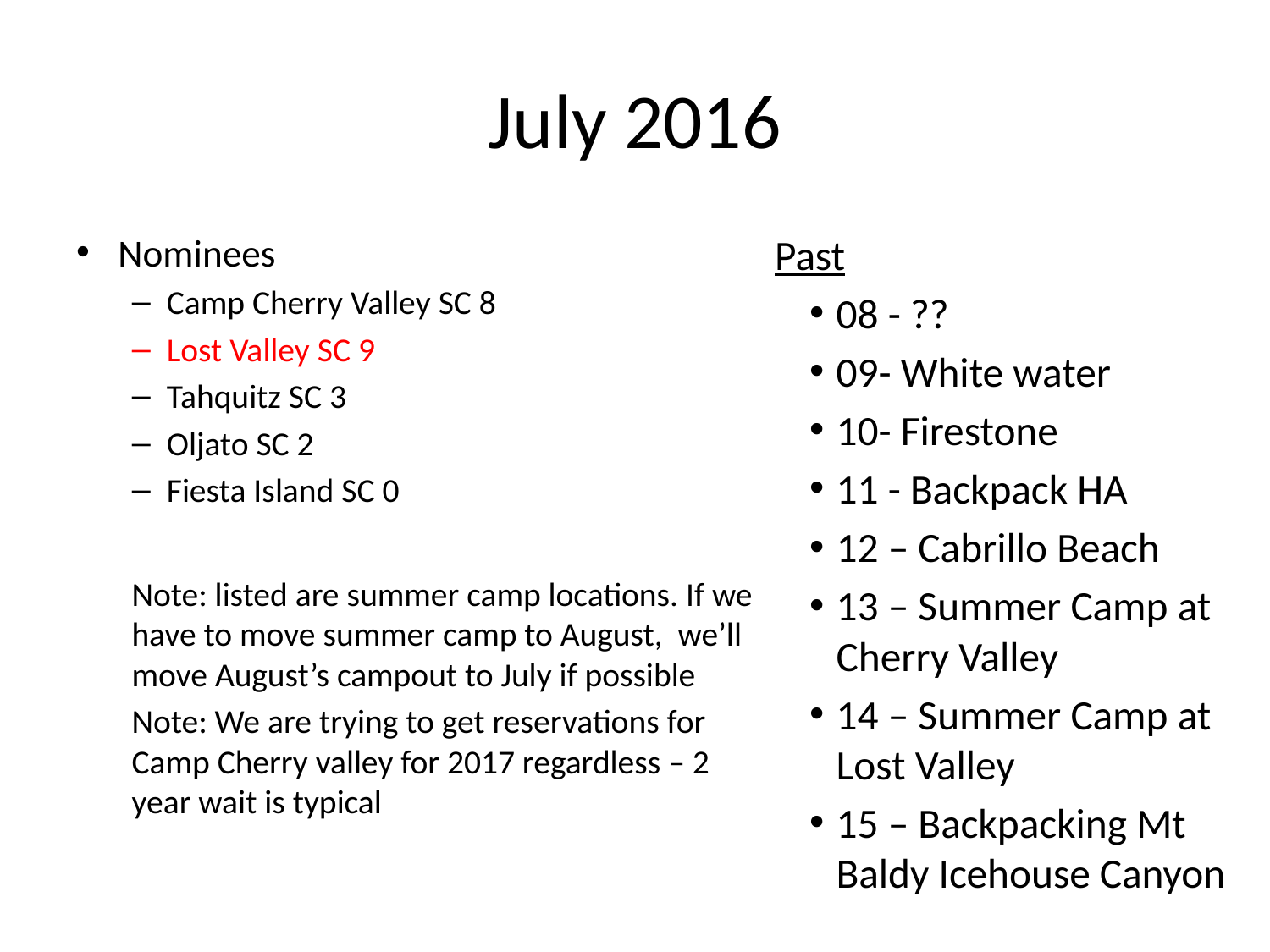

# July 2016
Nominees
Camp Cherry Valley SC 8
Lost Valley SC 9
Tahquitz SC 3
Oljato SC 2
Fiesta Island SC 0

Note: listed are summer camp locations. If we have to move summer camp to August,  we’ll move August’s campout to July if possible
Note: We are trying to get reservations for Camp Cherry valley for 2017 regardless – 2 year wait is typical

Past
08 - ??
09- White water
10- Firestone
11 - Backpack HA
12 – Cabrillo Beach
13 – Summer Camp at Cherry Valley
14 – Summer Camp at Lost Valley
15 – Backpacking Mt Baldy Icehouse Canyon